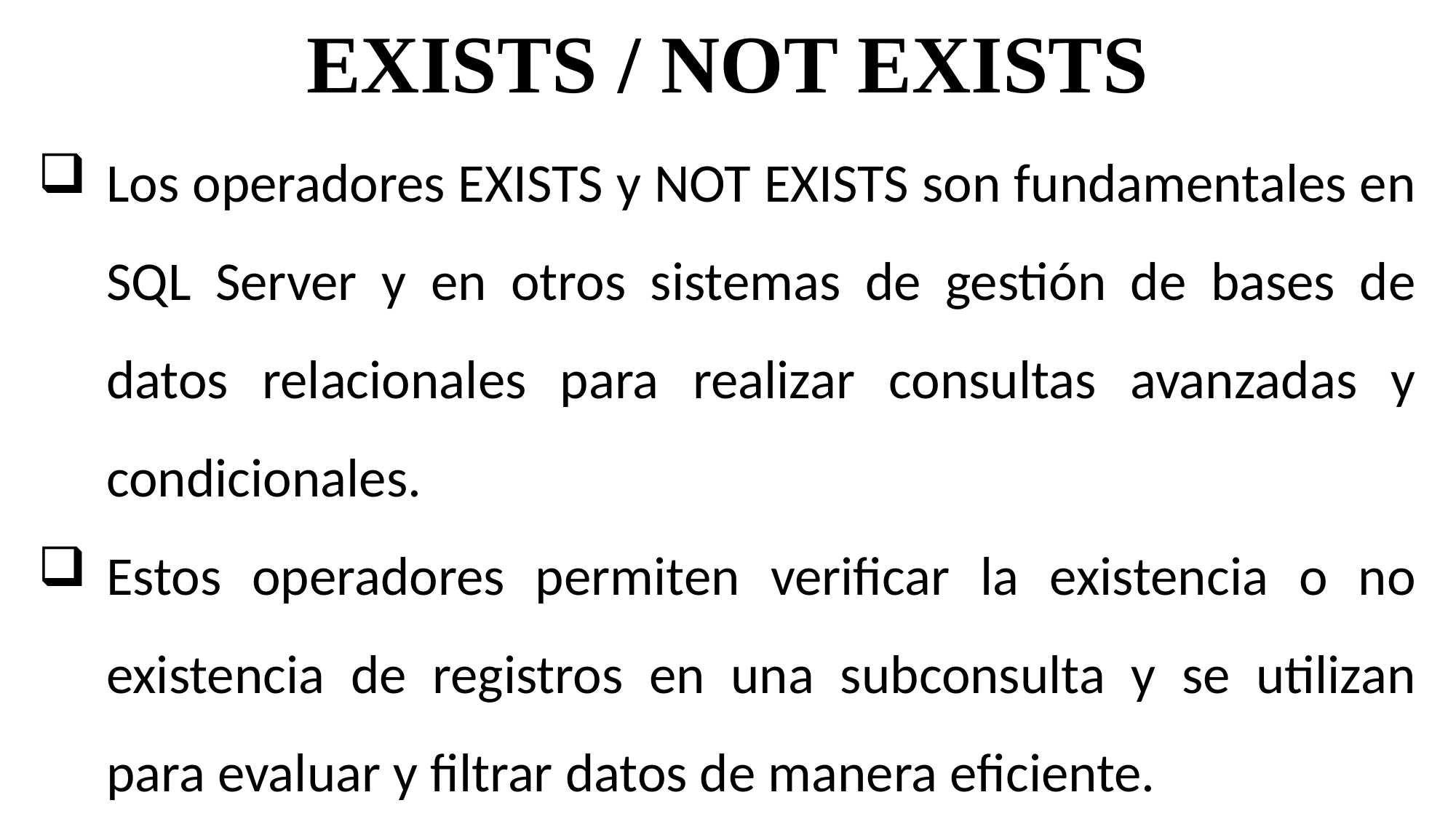

EXISTS / NOT EXISTS
Los operadores EXISTS y NOT EXISTS son fundamentales en SQL Server y en otros sistemas de gestión de bases de datos relacionales para realizar consultas avanzadas y condicionales.
Estos operadores permiten verificar la existencia o no existencia de registros en una subconsulta y se utilizan para evaluar y filtrar datos de manera eficiente.